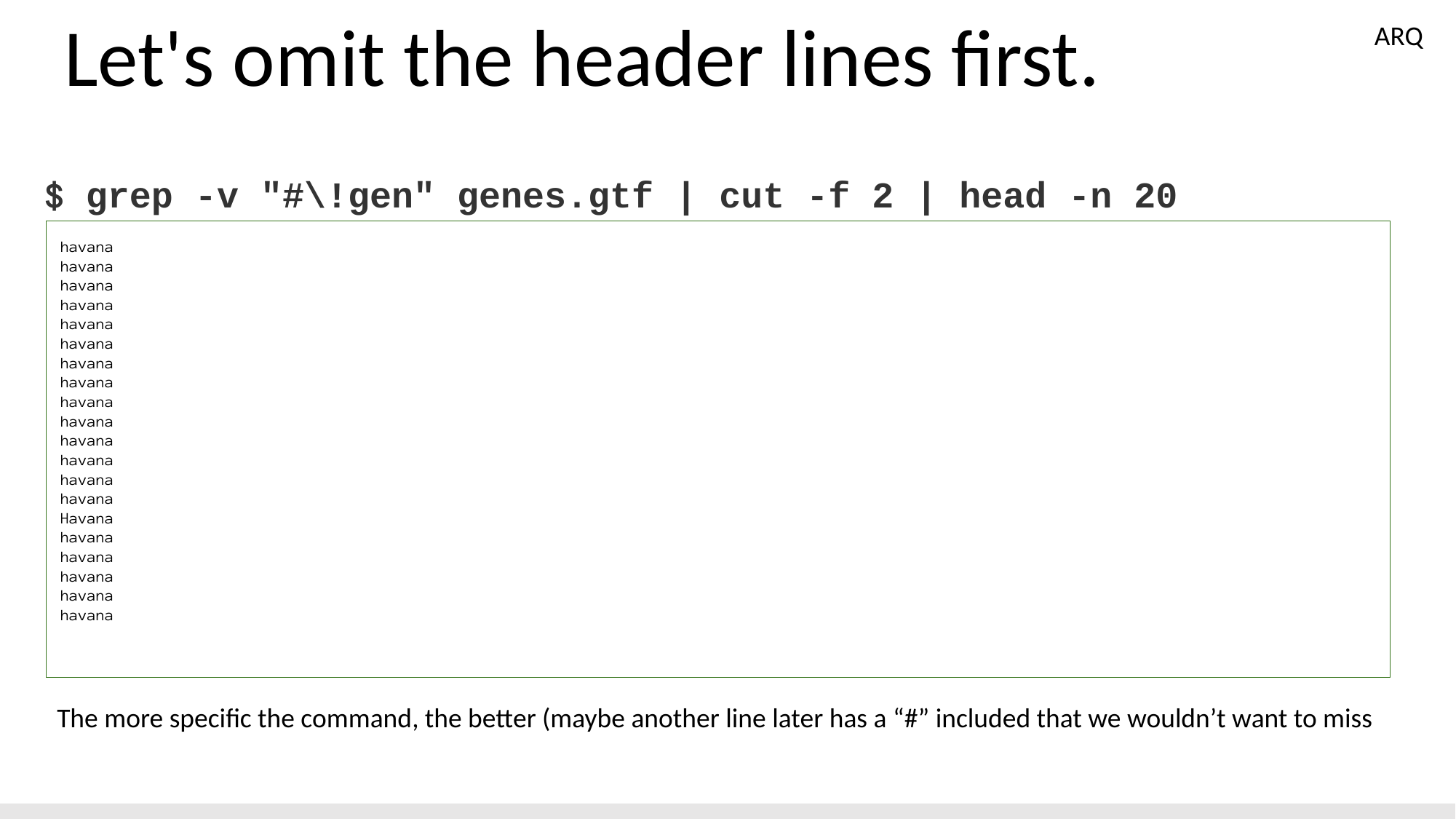

ARQ
# Let's omit the header lines first.

$ grep -v "#\!gen" genes.gtf | cut -f 2 | head -n 20
havana
havana
havana
havana
havana
havana
havana
havana
havana
havana
havana
havana
havana
havana
Havana
havana
havana
havana
havana
havana

The more specific the command, the better (maybe another line later has a “#” included that we wouldn’t want to miss